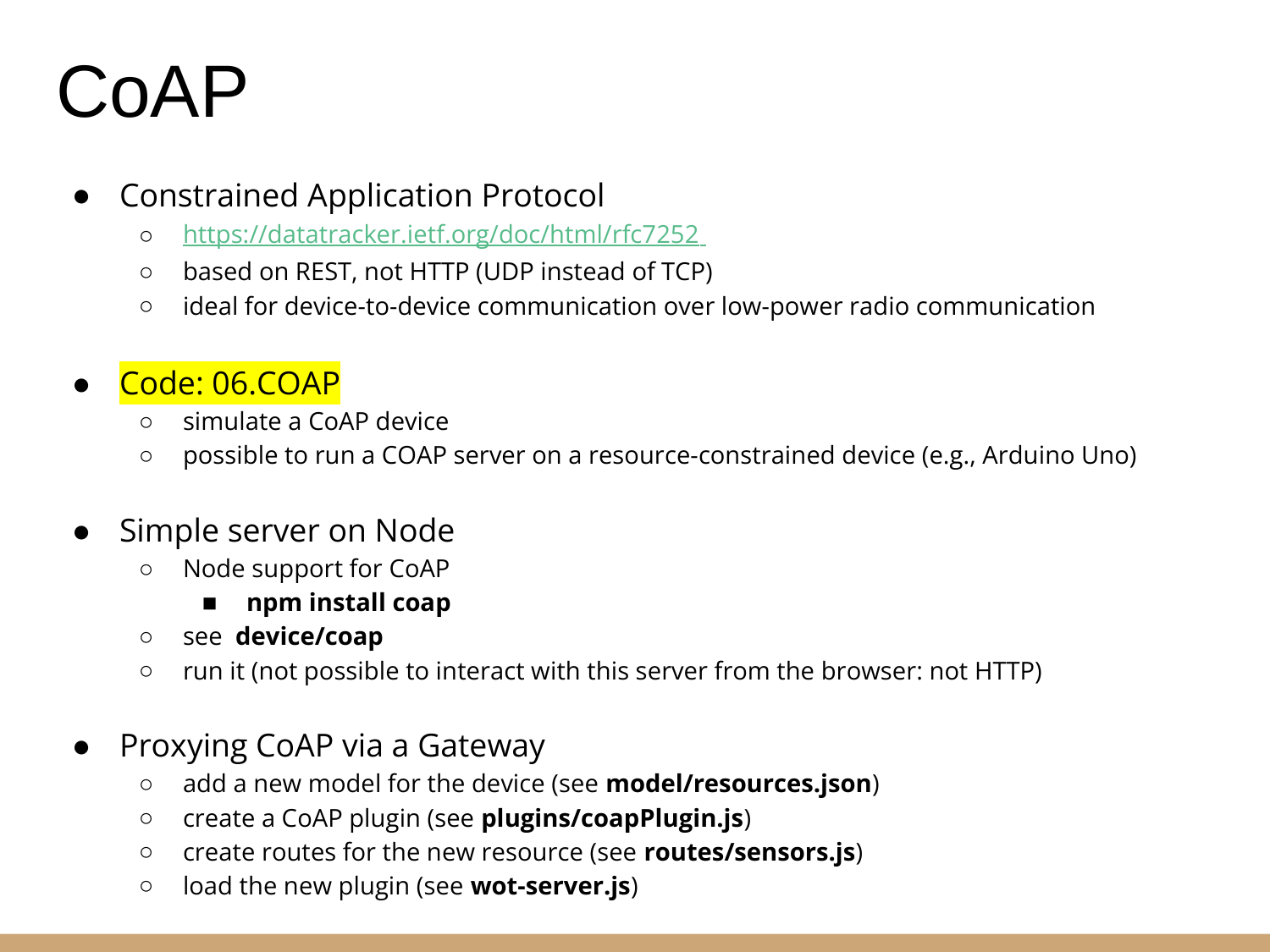

# CoAP
Constrained Application Protocol
https://datatracker.ietf.org/doc/html/rfc7252
based on REST, not HTTP (UDP instead of TCP)
ideal for device-to-device communication over low-power radio communication

Code: 06.COAP
simulate a CoAP device
possible to run a COAP server on a resource-constrained device (e.g., Arduino Uno)

Simple server on Node
Node support for CoAP
npm install coap
see  device/coap
run it (not possible to interact with this server from the browser: not HTTP)

Proxying CoAP via a Gateway
add a new model for the device (see model/resources.json)
create a CoAP plugin (see plugins/coapPlugin.js)
create routes for the new resource (see routes/sensors.js)
load the new plugin (see wot-server.js)

We can access the CoAP device through the Gateway using HTTP